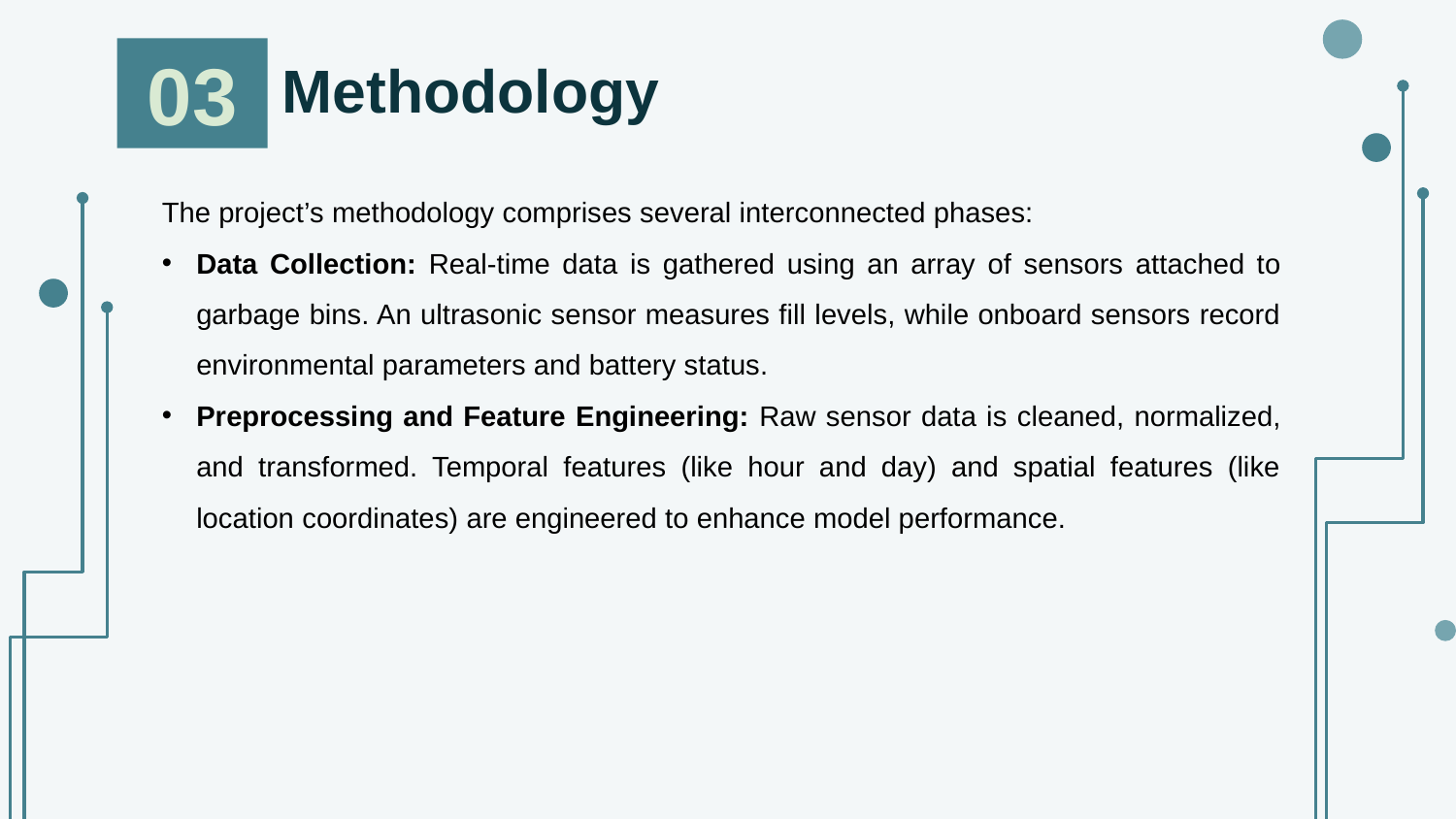

03
# Methodology
The project’s methodology comprises several interconnected phases:
Data Collection: Real-time data is gathered using an array of sensors attached to garbage bins. An ultrasonic sensor measures fill levels, while onboard sensors record environmental parameters and battery status.
Preprocessing and Feature Engineering: Raw sensor data is cleaned, normalized, and transformed. Temporal features (like hour and day) and spatial features (like location coordinates) are engineered to enhance model performance.